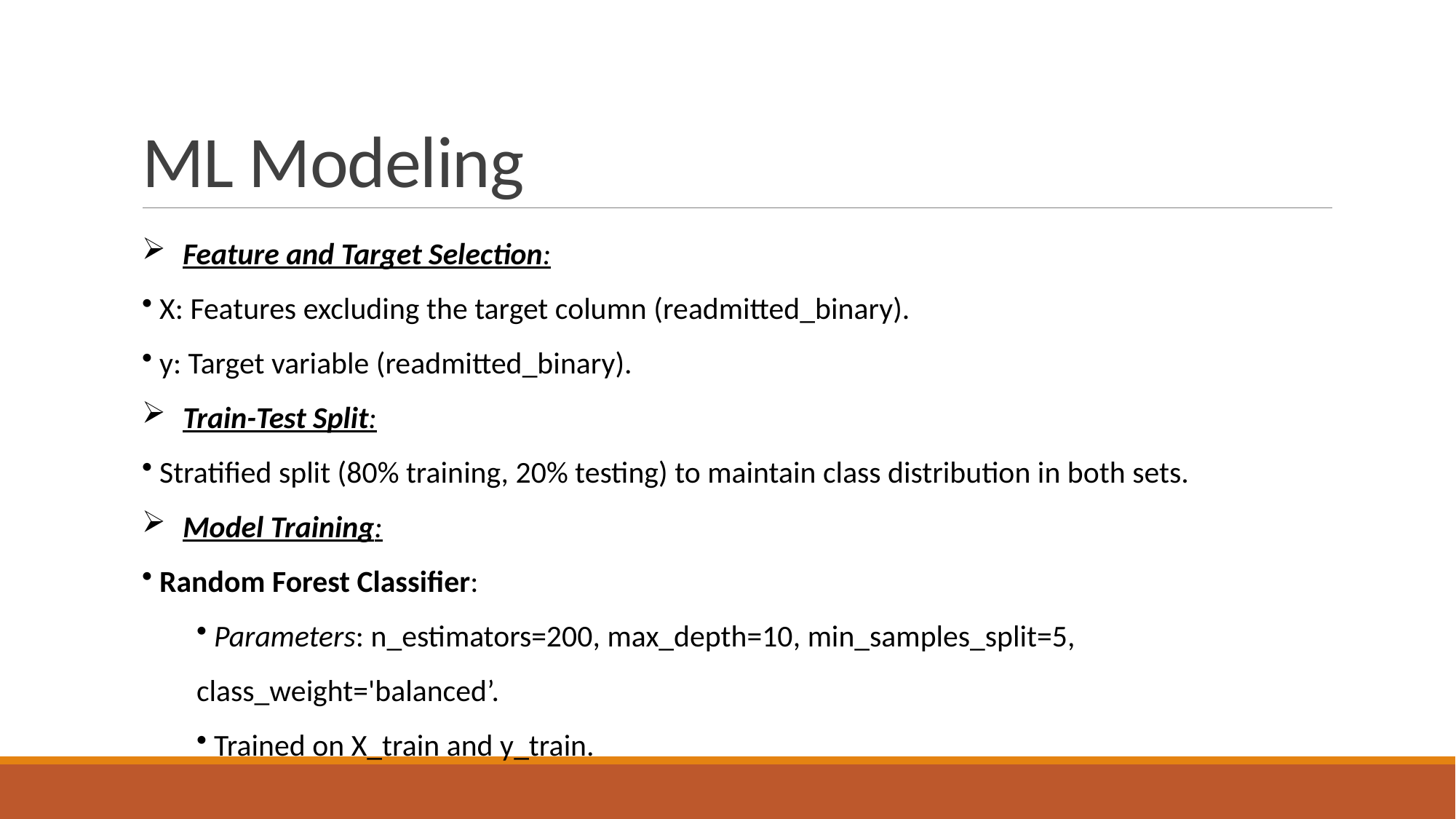

# ML Modeling
Feature and Target Selection:
 X: Features excluding the target column (readmitted_binary).
 y: Target variable (readmitted_binary).
Train-Test Split:
 Stratified split (80% training, 20% testing) to maintain class distribution in both sets.
Model Training:
 Random Forest Classifier:
 Parameters: n_estimators=200, max_depth=10, min_samples_split=5, class_weight='balanced’.
 Trained on X_train and y_train.